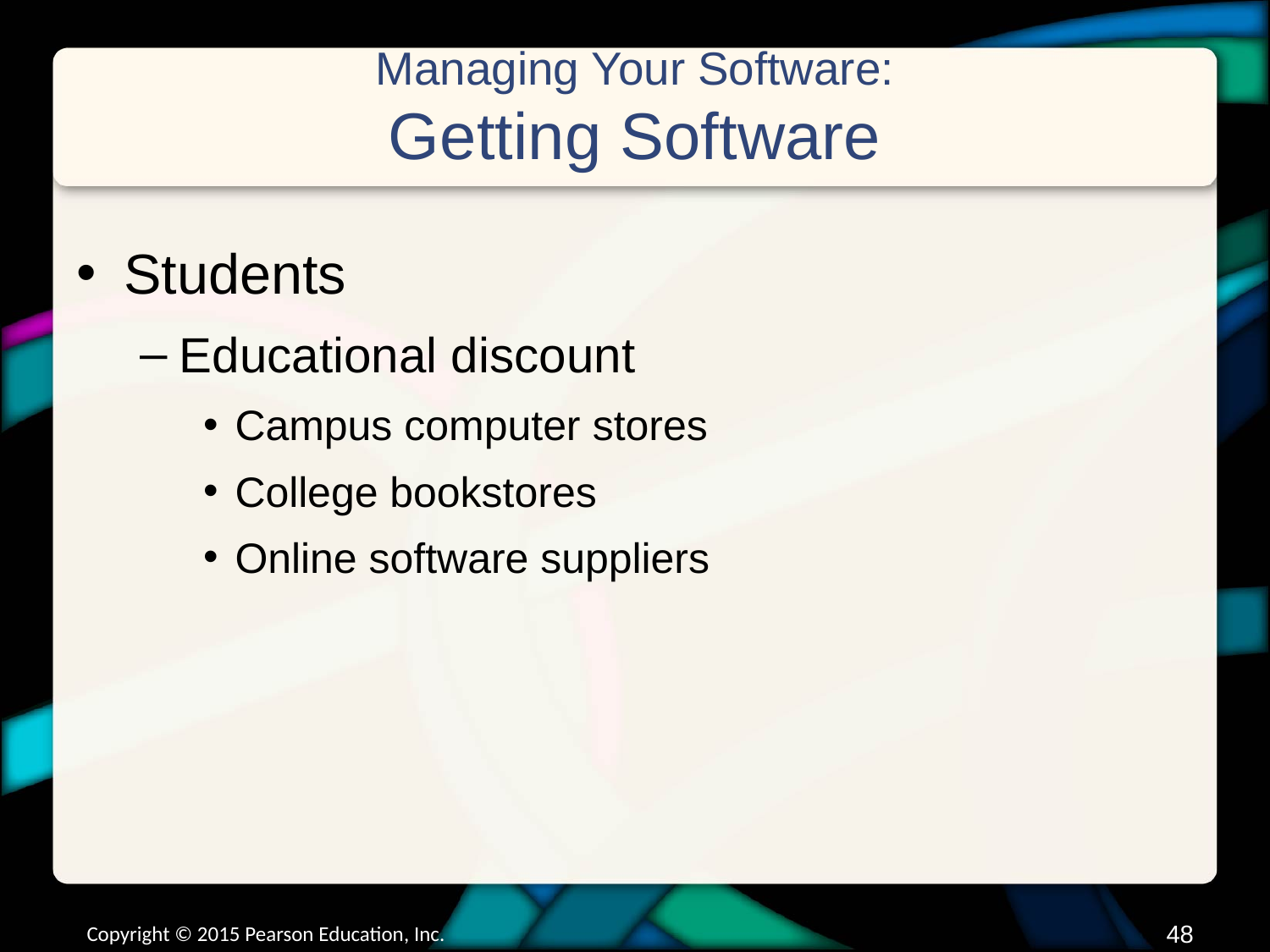

# Managing Your Software: Getting Software
Students
Educational discount
Campus computer stores
College bookstores
Online software suppliers
Copyright © 2015 Pearson Education, Inc.
48